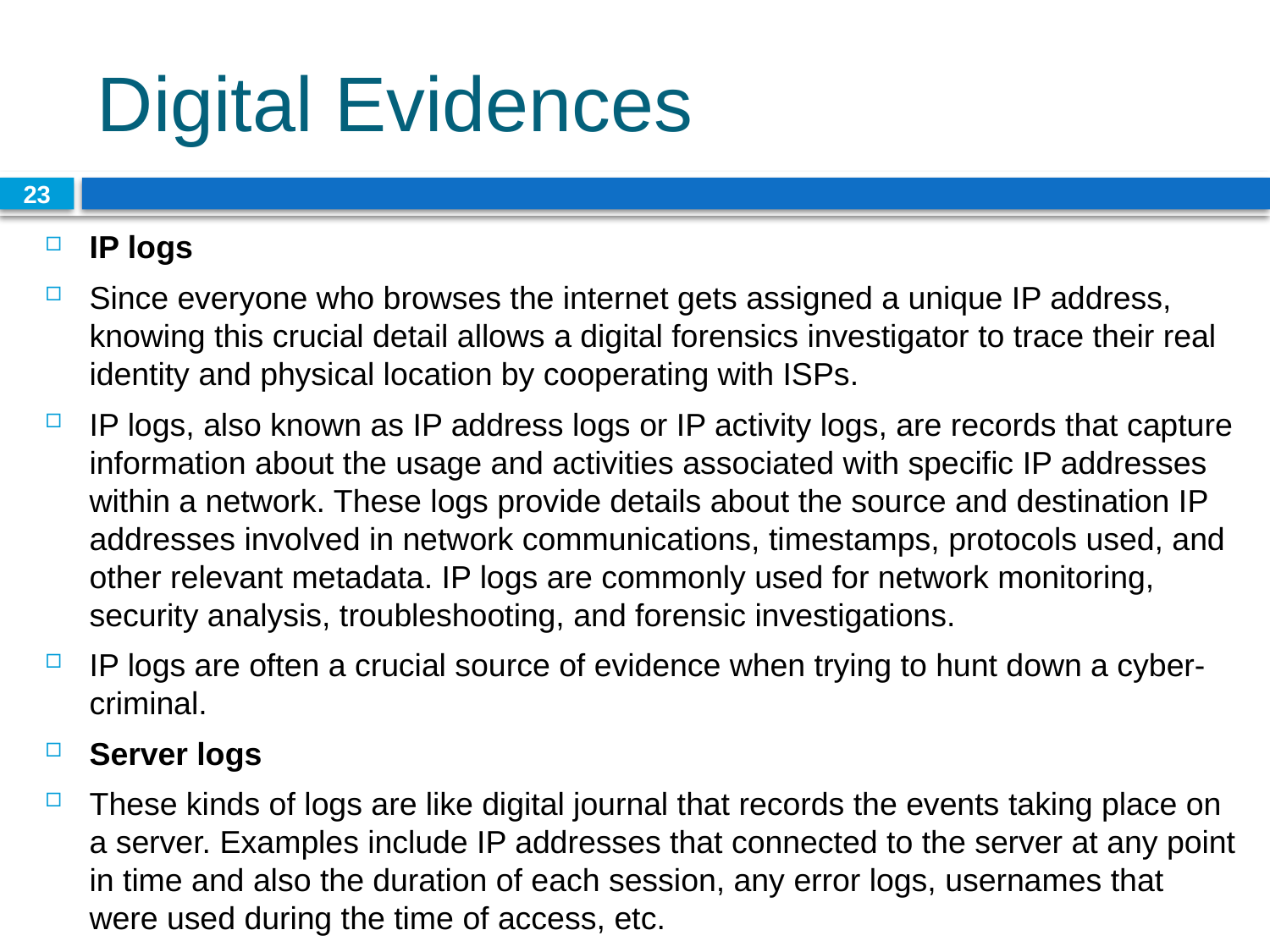

# Digital Evidences
23
IP logs
Since everyone who browses the internet gets assigned a unique IP address, knowing this crucial detail allows a digital forensics investigator to trace their real identity and physical location by cooperating with ISPs.
IP logs, also known as IP address logs or IP activity logs, are records that capture information about the usage and activities associated with specific IP addresses within a network. These logs provide details about the source and destination IP addresses involved in network communications, timestamps, protocols used, and other relevant metadata. IP logs are commonly used for network monitoring, security analysis, troubleshooting, and forensic investigations.
IP logs are often a crucial source of evidence when trying to hunt down a cyber-criminal.
Server logs
These kinds of logs are like digital journal that records the events taking place on a server. Examples include IP addresses that connected to the server at any point in time and also the duration of each session, any error logs, usernames that were used during the time of access, etc.